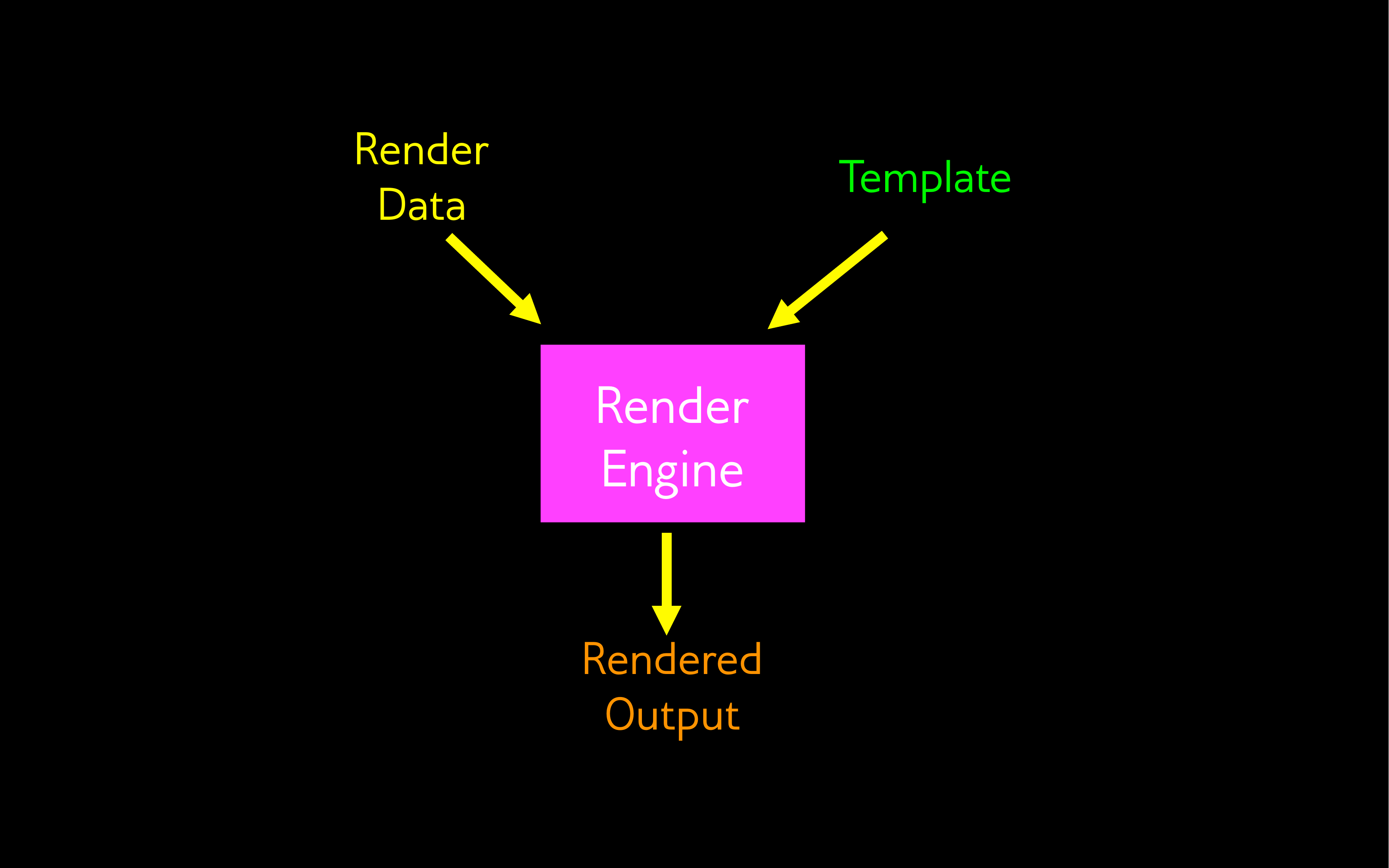

Render
Data
Template

Render
Engine

Rendered
Output